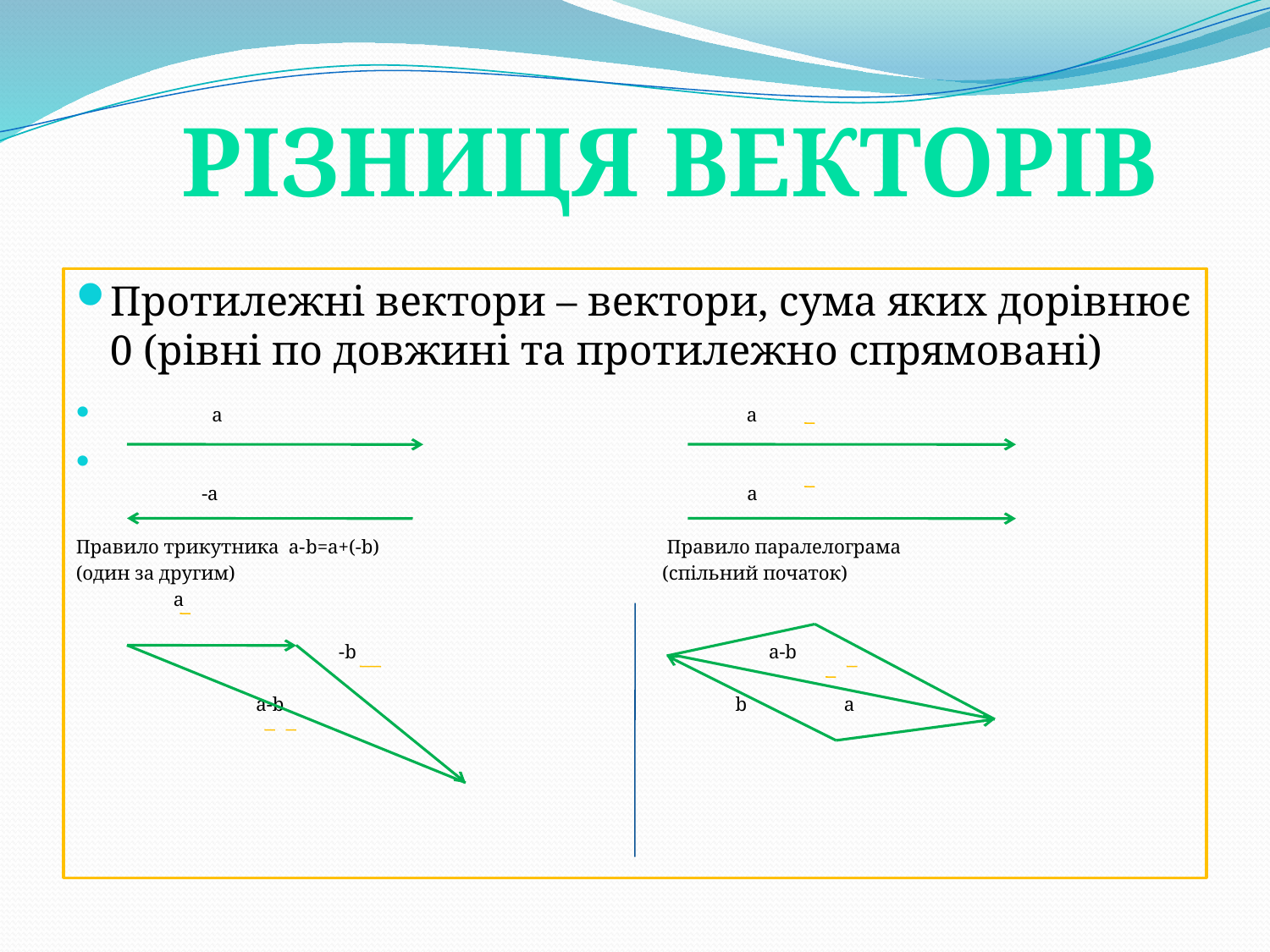

Різниця векторів
#
Протилежні вектори – вектори, сума яких дорівнює 0 (рівні по довжині та протилежно спрямовані)

                     а                                                                                                            a

                      -а                                                                                                             a

Правило трикутника  а-b=a+(-b)                                                           Правило паралелограма
(один за другим)                                                                                        (спільний початок)
                    а

                                                      -b                                                                                     a-b

                                     a-b                                                                                             b                    a